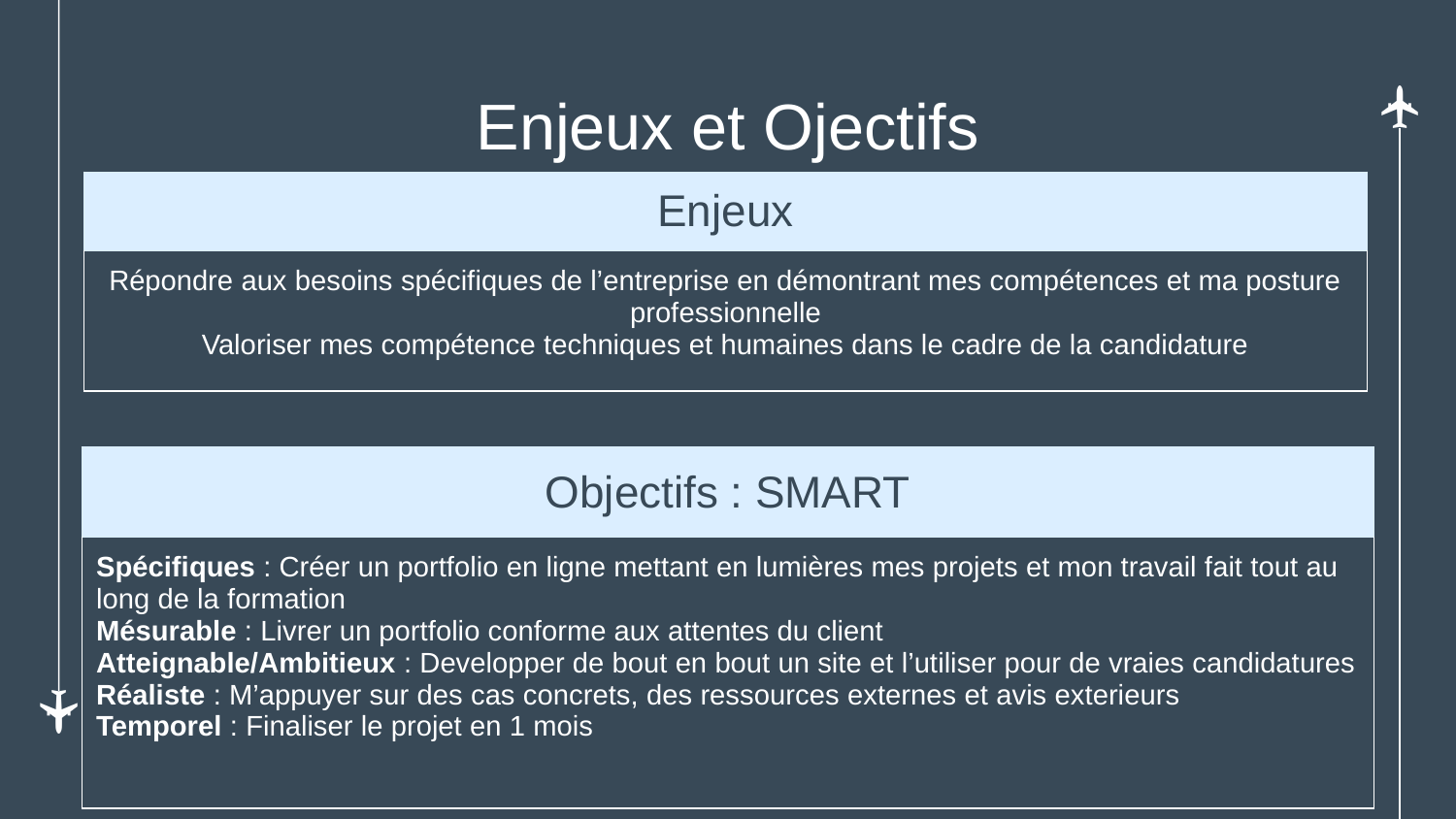

# Enjeux et Ojectifs
| Enjeux |
| --- |
| Répondre aux besoins spécifiques de l’entreprise en démontrant mes compétences et ma posture professionnelle Valoriser mes compétence techniques et humaines dans le cadre de la candidature |
| Objectifs : SMART |
| --- |
| Spécifiques : Créer un portfolio en ligne mettant en lumières mes projets et mon travail fait tout au long de la formation Mésurable : Livrer un portfolio conforme aux attentes du client Atteignable/Ambitieux : Developper de bout en bout un site et l’utiliser pour de vraies candidatures Réaliste : M’appuyer sur des cas concrets, des ressources externes et avis exterieurs Temporel : Finaliser le projet en 1 mois |